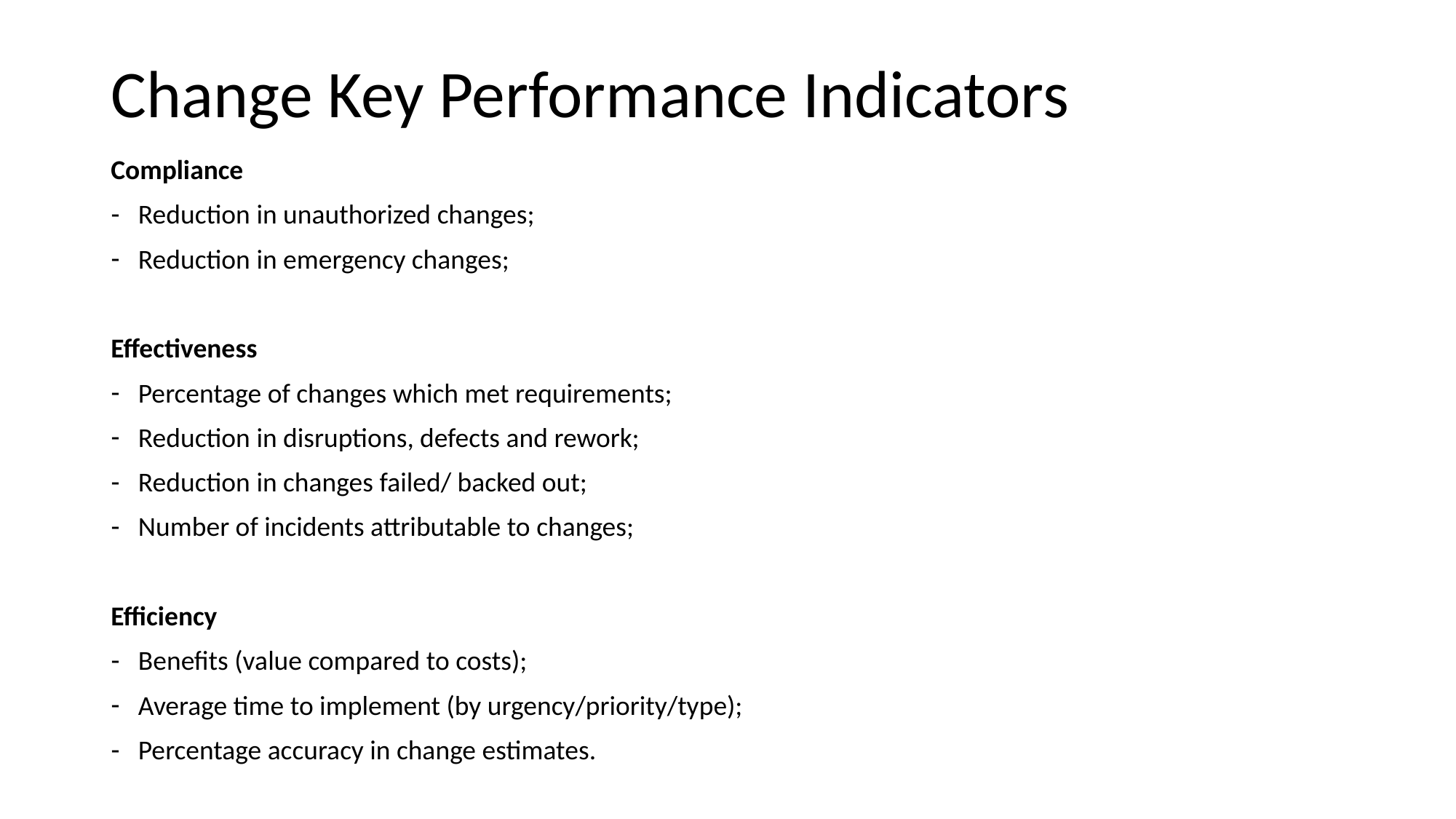

# Change Key Performance Indicators
Compliance
Reduction in unauthorized changes;
Reduction in emergency changes;

Effectiveness
Percentage of changes which met requirements;
Reduction in disruptions, defects and rework;
Reduction in changes failed/ backed out;
Number of incidents attributable to changes;

Efficiency
Benefits (value compared to costs);
Average time to implement (by urgency/priority/type);
Percentage accuracy in change estimates.